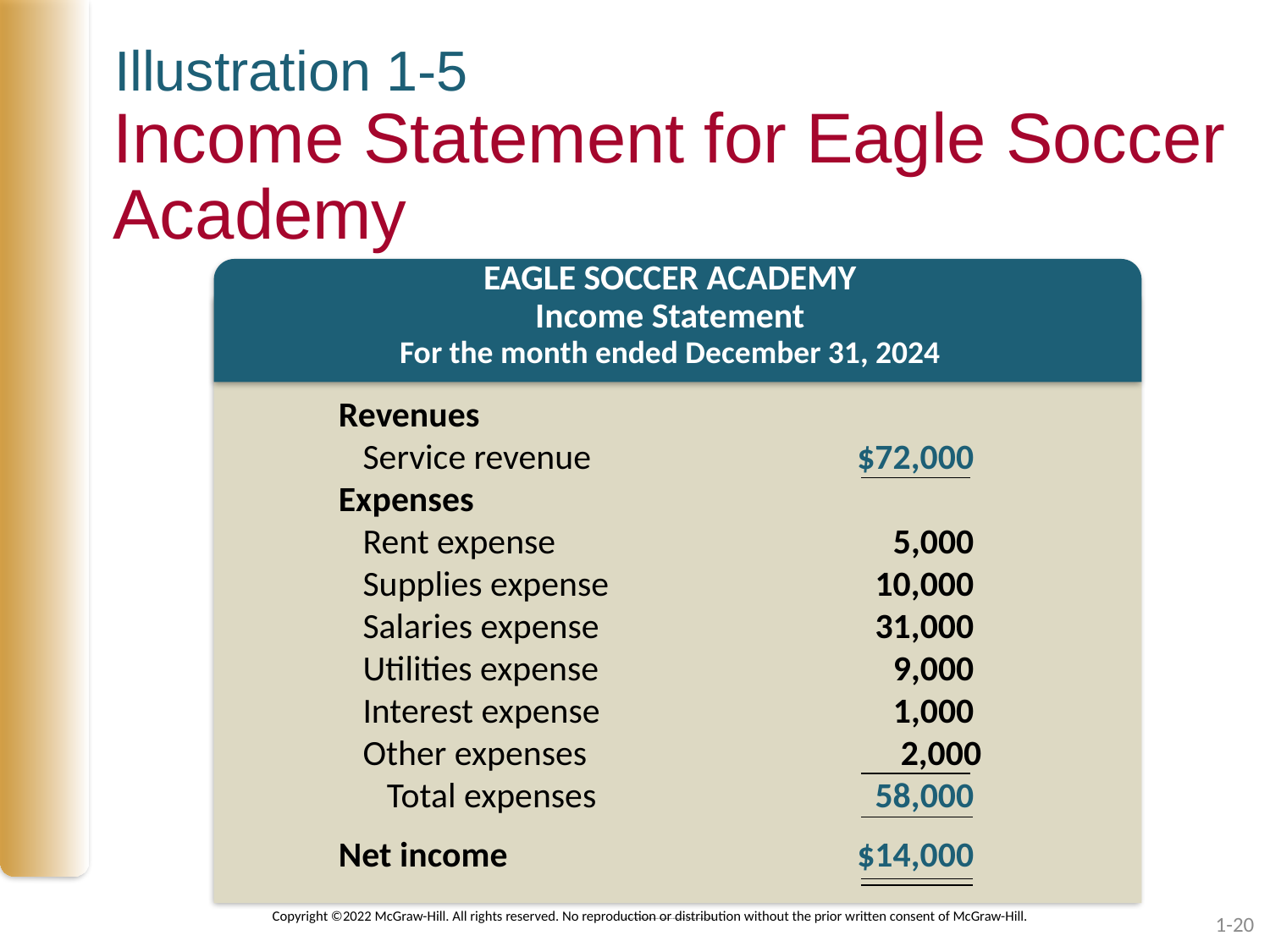

Illustration 1-5
# Income Statement for Eagle Soccer Academy
EAGLE SOCCER ACADEMY
Income Statement
For the month ended December 31, 2021
EAGLE SOCCER ACADEMY
Income Statement
For the month ended December 31, 2024

Revenues
   Service revenue	$72,000
Expenses
   Rent expense	5,000
   Supplies expense	10,000
   Salaries expense	31,000
   Utilities expense	9,000
   Interest expense	1,000
   Other expenses                                       2,000
      Total expenses	58,000

Net income	$14,000
1-20
Copyright ©2022 McGraw-Hill. All rights reserved. No reproduction or distribution without the prior written consent of McGraw-Hill.
Copyright ©2022 McGraw-Hill. All rights reserved. No reproduction or distribution without the prior written consent of McGraw-Hill.